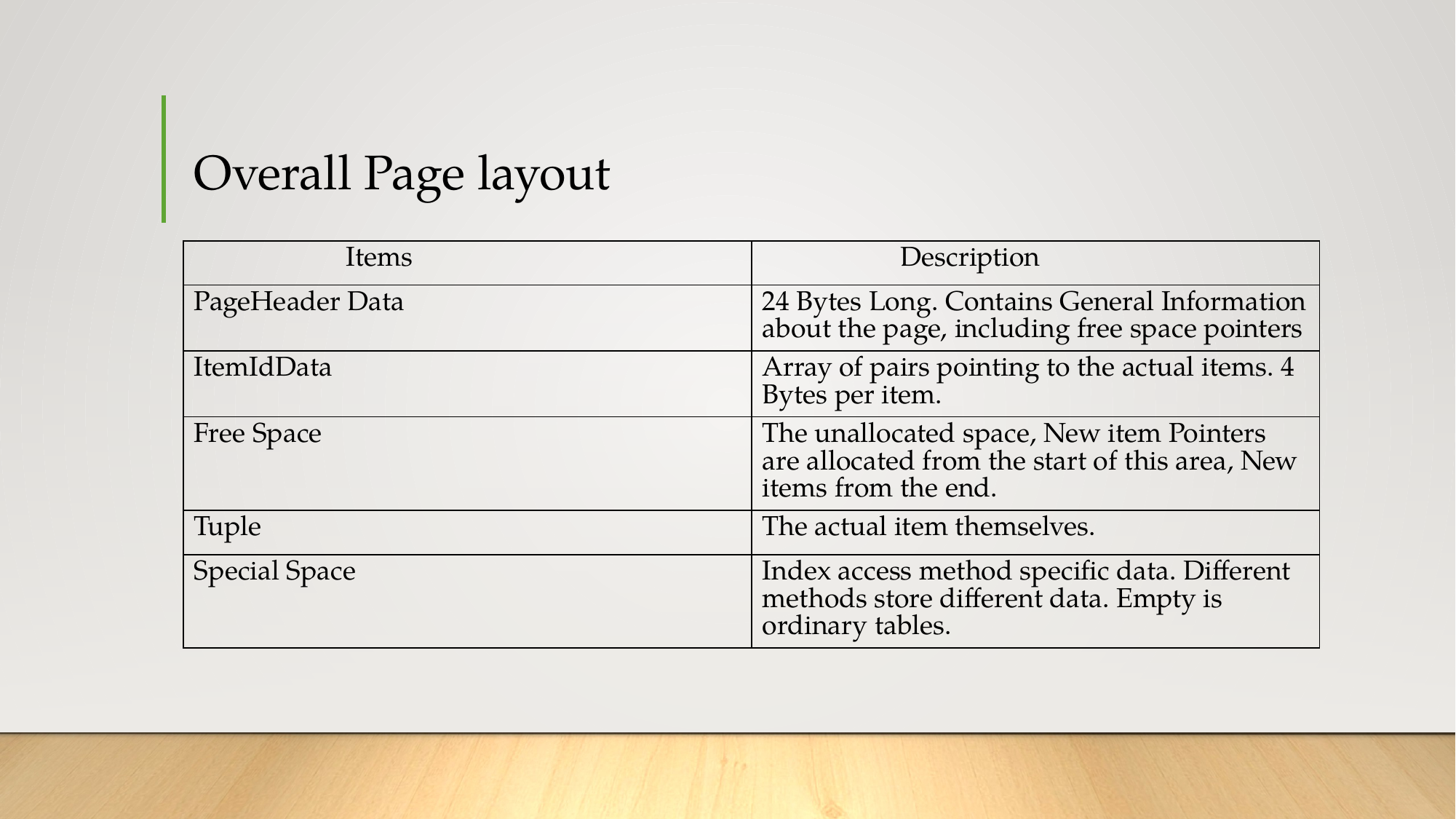

# Overall Page layout
| Items | Description |
| --- | --- |
| PageHeader Data | 24 Bytes Long. Contains General Information about the page, including free space pointers |
| ItemIdData | Array of pairs pointing to the actual items. 4 Bytes per item. |
| Free Space | The unallocated space, New item Pointers are allocated from the start of this area, New items from the end. |
| Tuple | The actual item themselves. |
| Special Space | Index access method specific data. Different methods store different data. Empty is ordinary tables. |